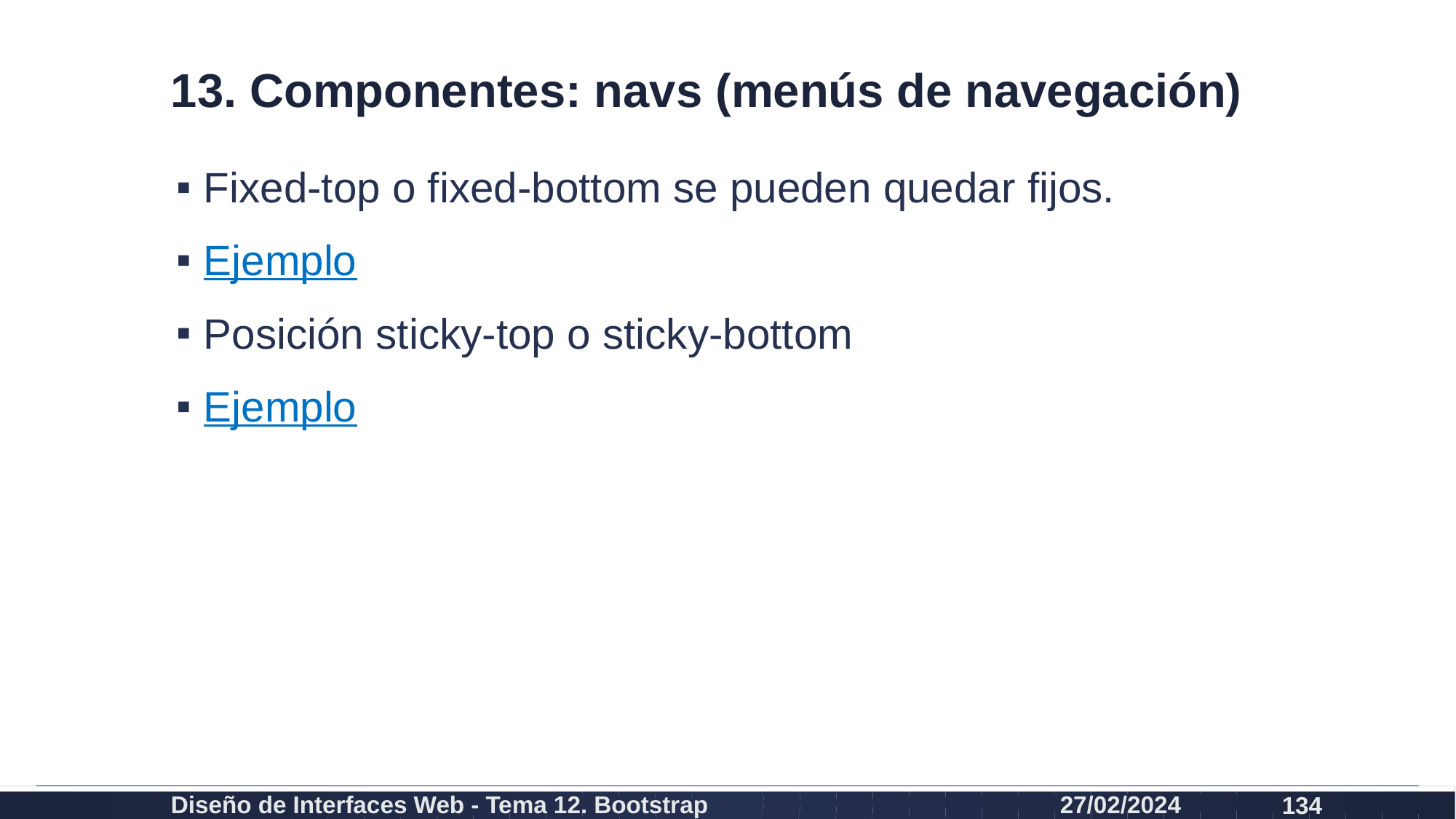

# 13. Componentes: navs (menús de navegación)
Fixed-top o fixed-bottom se pueden quedar fijos.
Ejemplo
Posición sticky-top o sticky-bottom
Ejemplo

Diseño de Interfaces Web - Tema 12. Bootstrap
27/02/2024
134